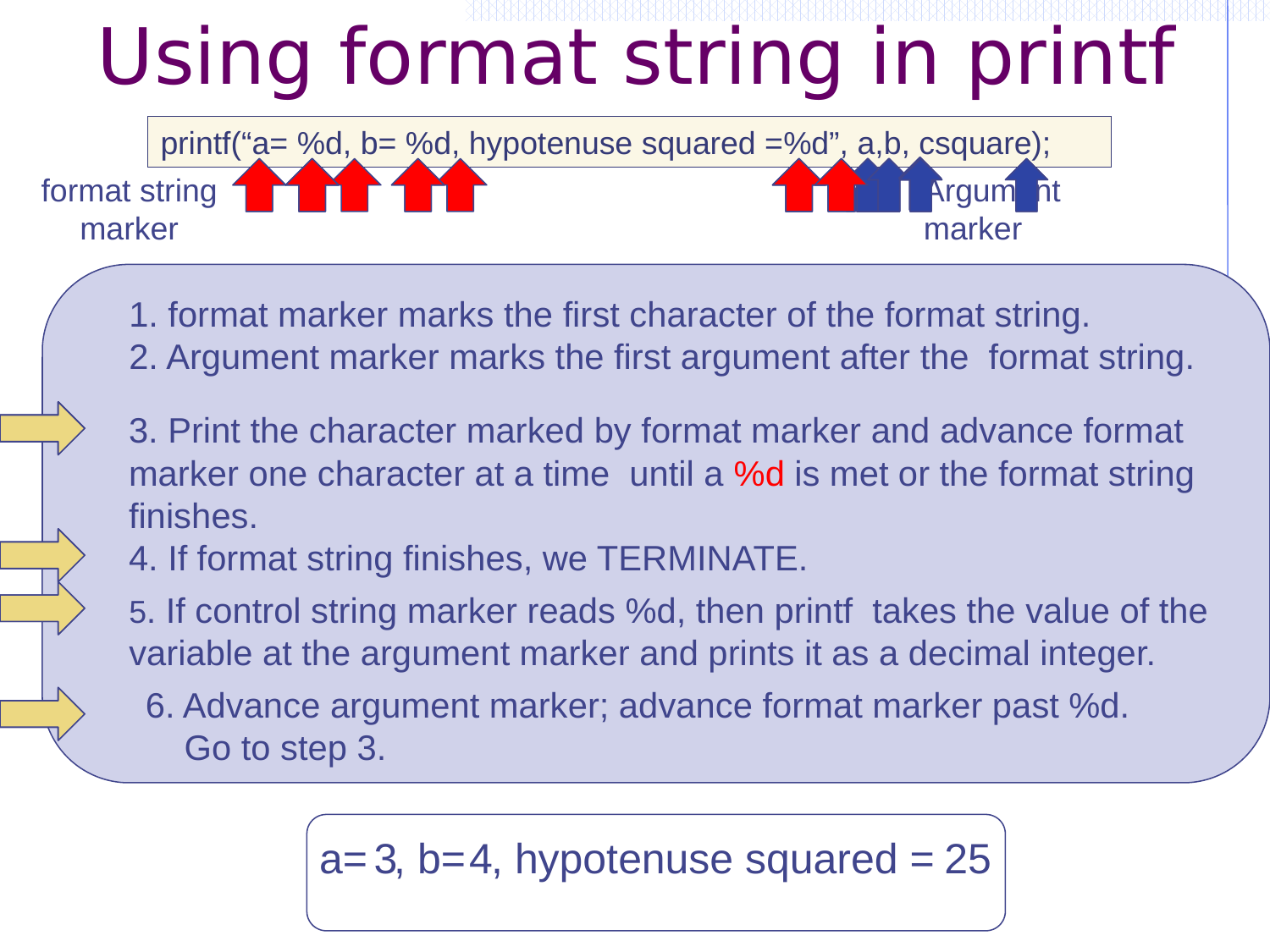

# Using format string in printf
printf(“a= %d, b= %d, hypotenuse squared =%d”, a,b, csquare);

format string
marker
Argument
marker

1. format marker marks the first character of the format string.
2. Argument marker marks the first argument after the  format string.

3. Print the character marked by format marker and advance format marker one character at a time  until a %d is met or the format string finishes.
4. If format string finishes, we TERMINATE.

5. If control string marker reads %d, then printf  takes the value of the variable at the argument marker and prints it as a decimal integer.

6. Advance argument marker; advance format marker past %d.
    Go to step 3.

a=

 3
, b=
 4
, hypotenuse squared =
25